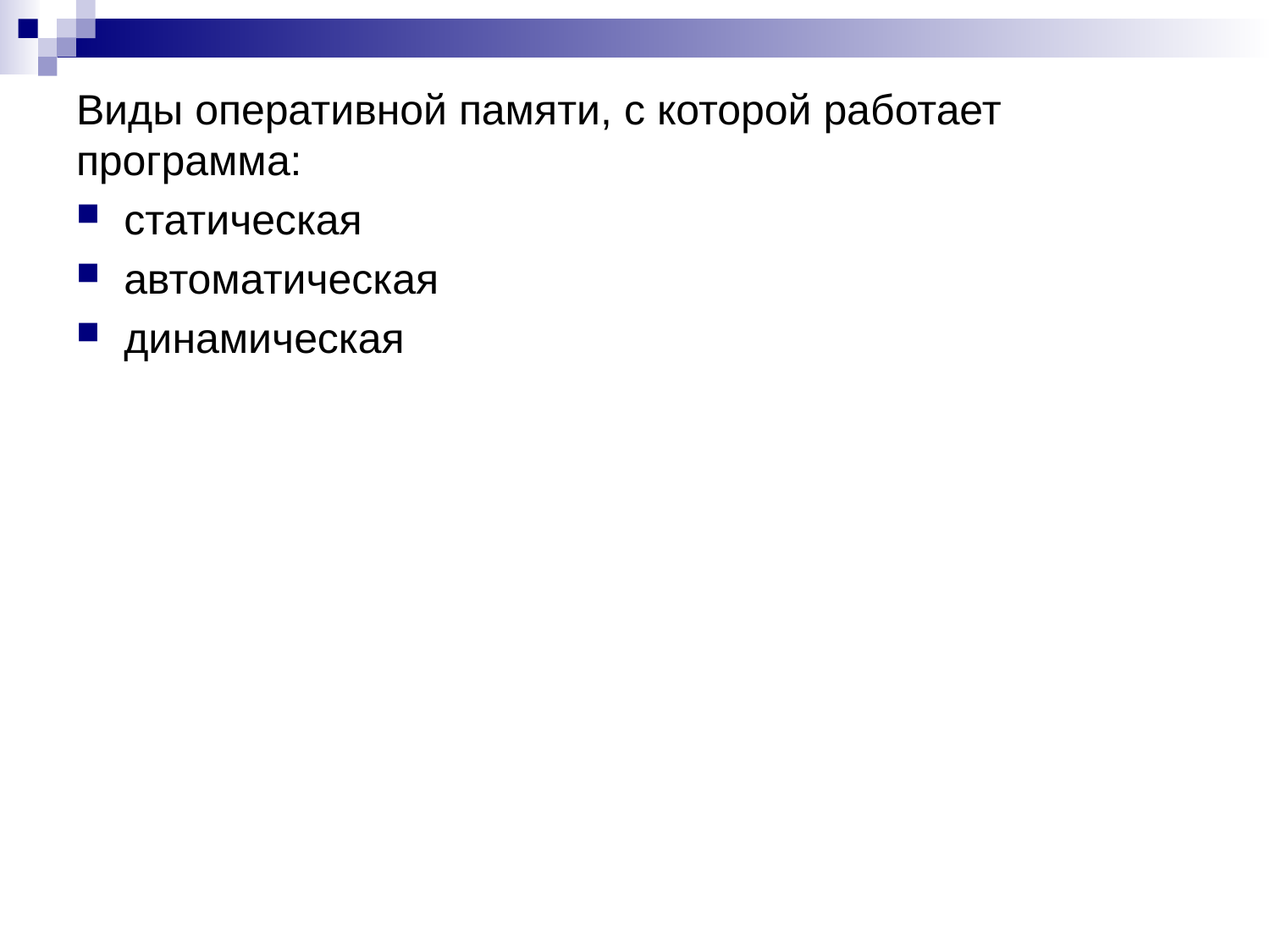

Виды оперативной памяти, с которой работает программа:
статическая
автоматическая
динамическая